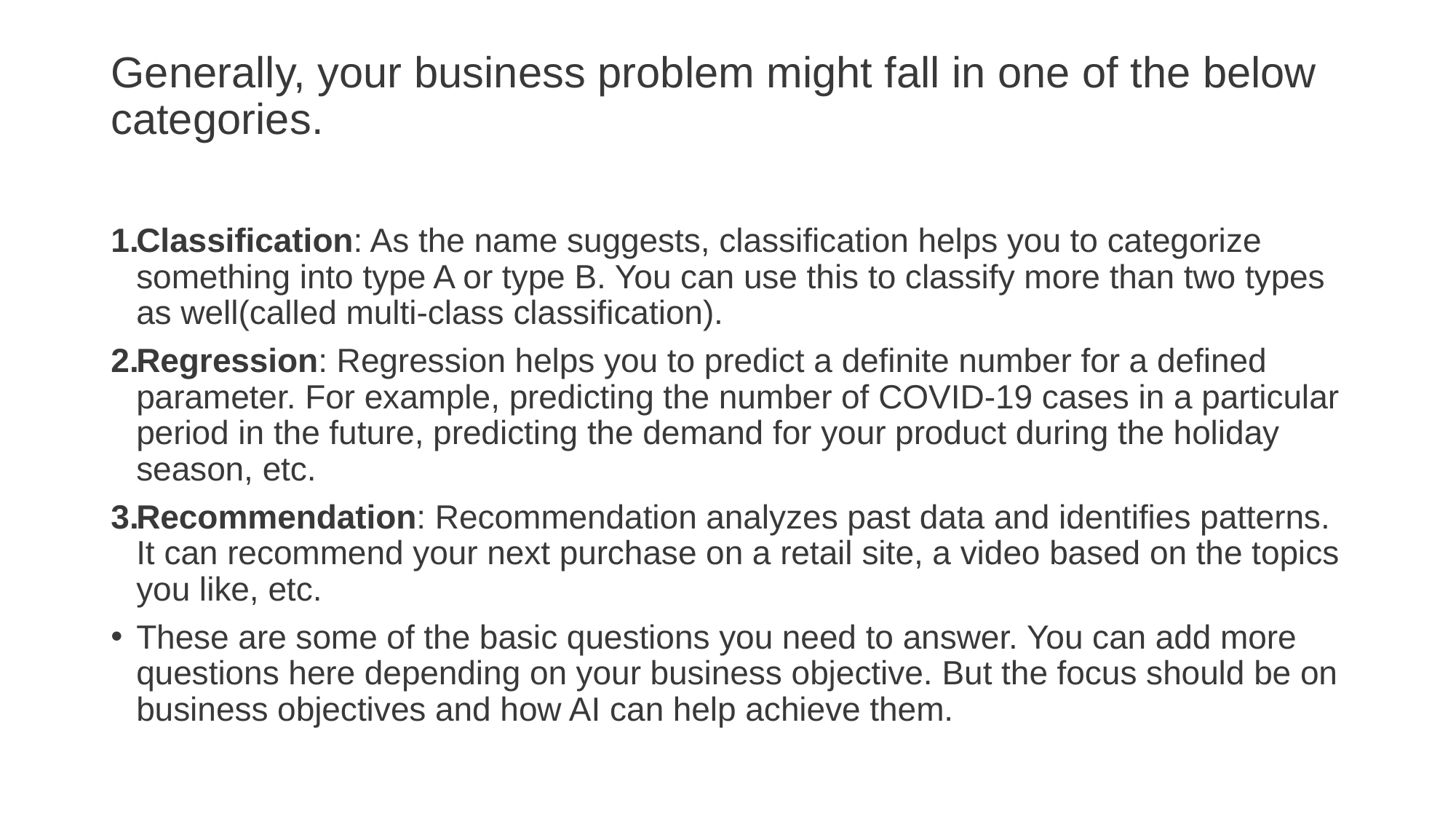

# Generally, your business problem might fall in one of the below categories.
Classification: As the name suggests, classification helps you to categorize something into type A or type B. You can use this to classify more than two types as well(called multi-class classification).
Regression: Regression helps you to predict a definite number for a defined parameter. For example, predicting the number of COVID-19 cases in a particular period in the future, predicting the demand for your product during the holiday season, etc.
Recommendation: Recommendation analyzes past data and identifies patterns. It can recommend your next purchase on a retail site, a video based on the topics you like, etc.
These are some of the basic questions you need to answer. You can add more questions here depending on your business objective. But the focus should be on business objectives and how AI can help achieve them.